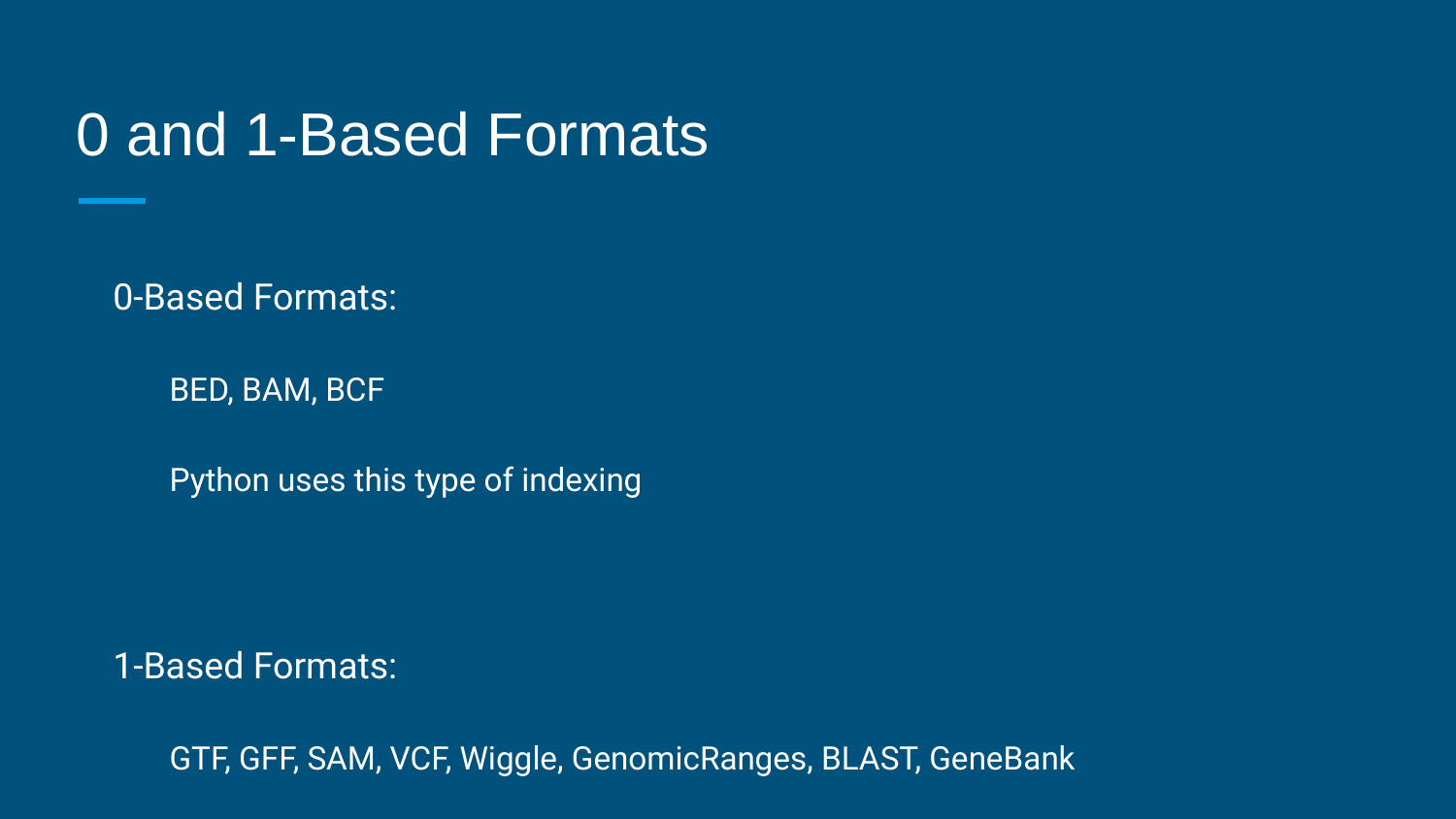

# 0 and 1-Based Formats
0-Based Formats:
BED, BAM, BCF
Python uses this type of indexing

1-Based Formats:
GTF, GFF, SAM, VCF, Wiggle, GenomicRanges, BLAST, GeneBank
R uses this type of indexing